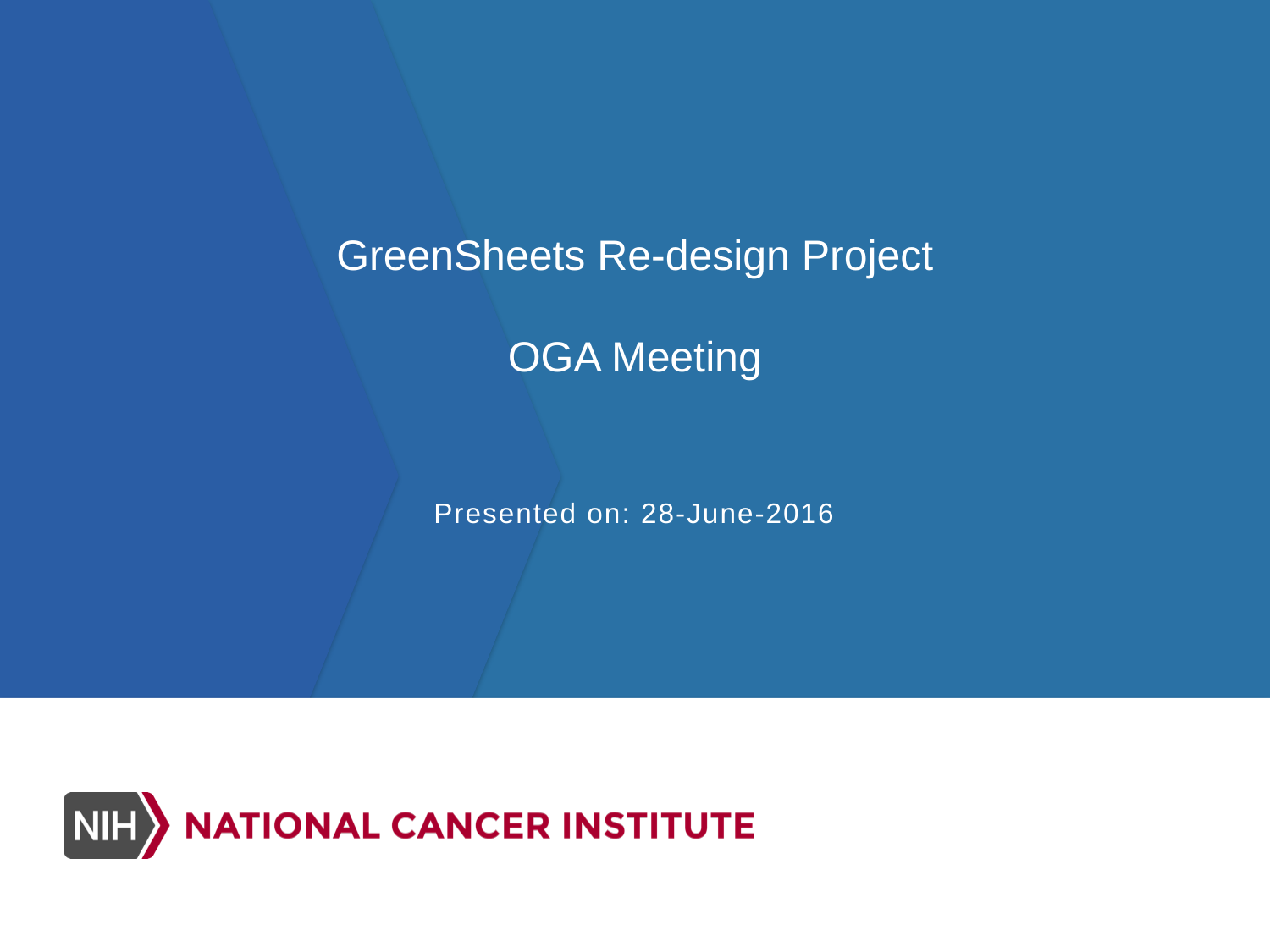

# GreenSheets Re-design Project OGA Meeting
Presented on: 28-June-2016